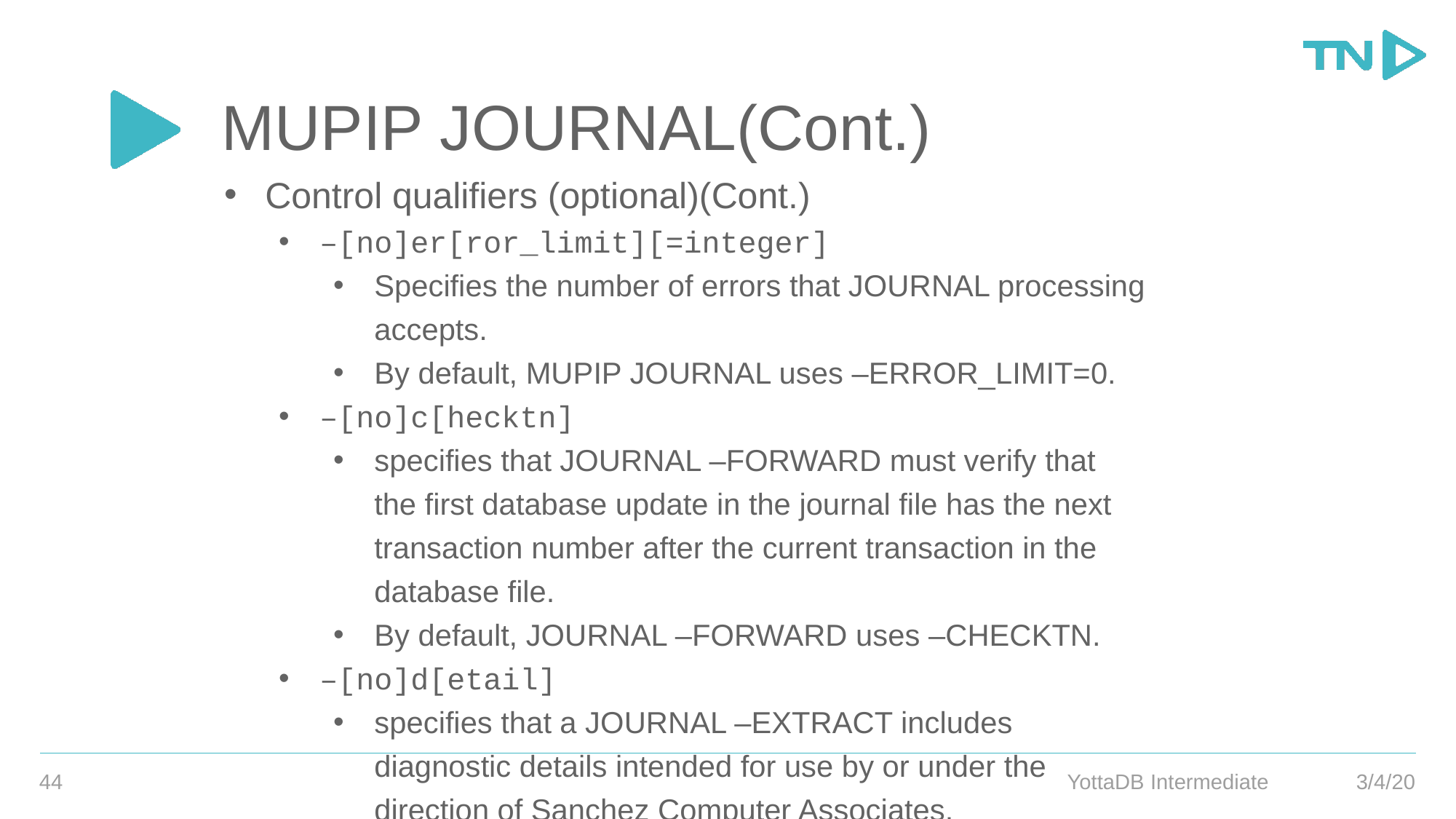

# MUPIP JOURNAL(Cont.)
Control qualifiers (optional)(Cont.)
–[no]er[ror_limit][=integer]
Specifies the number of errors that JOURNAL processing accepts.
By default, MUPIP JOURNAL uses –ERROR_LIMIT=0.
–[no]c[hecktn]
specifies that JOURNAL –FORWARD must verify that the first database update in the journal file has the next transaction number after the current transaction in the database file.
By default, JOURNAL –FORWARD uses –CHECKTN.
–[no]d[etail]
specifies that a JOURNAL –EXTRACT includes diagnostic details intended for use by or under the direction of Sanchez Computer Associates.
By default, JOURNAL –EXTRACT uses NODETAIL
44
YottaDB Intermediate
3/4/20